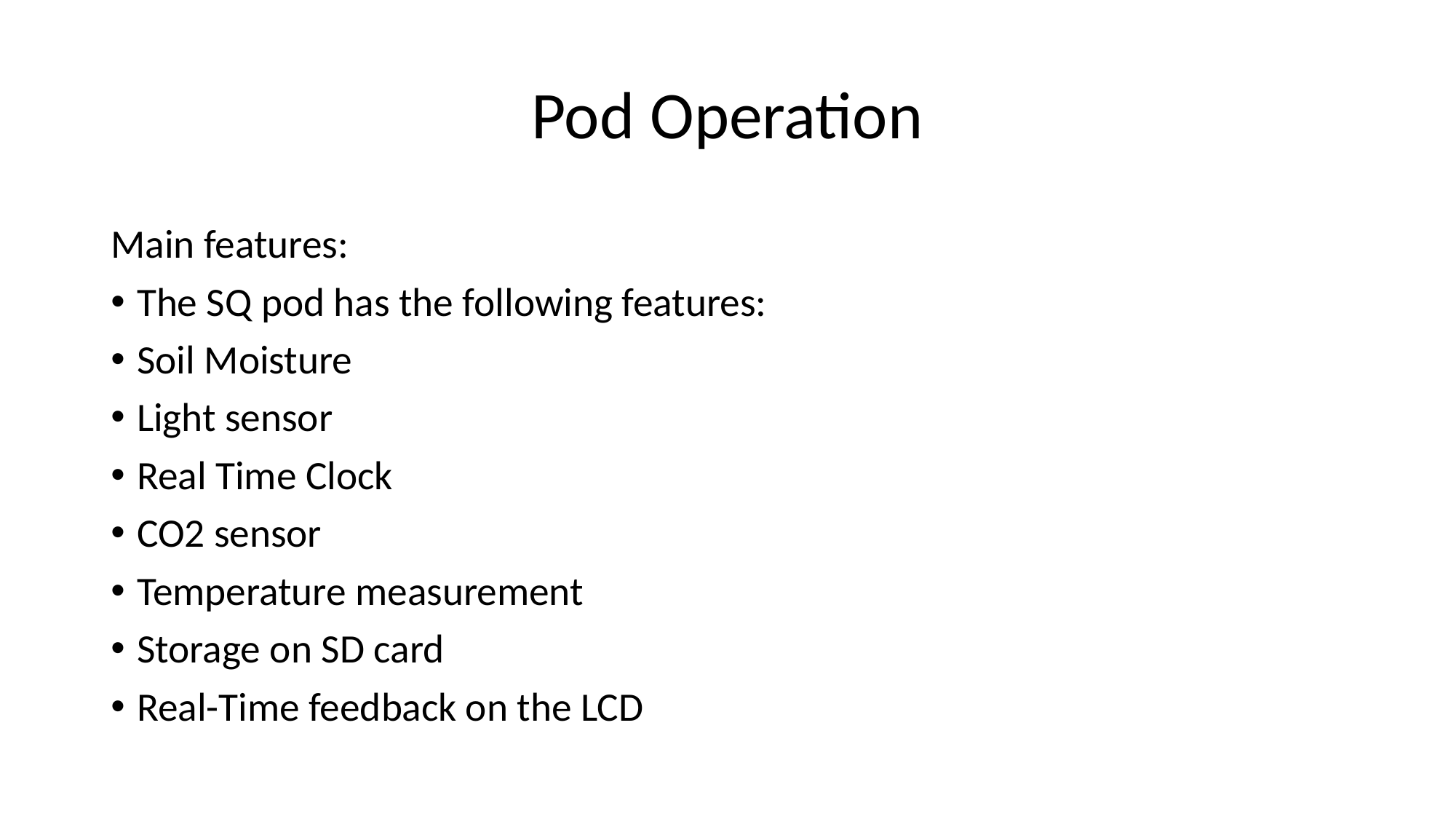

# Pod Operation
Main features:
The SQ pod has the following features:
Soil Moisture
Light sensor
Real Time Clock
CO2 sensor
Temperature measurement
Storage on SD card
Real-Time feedback on the LCD